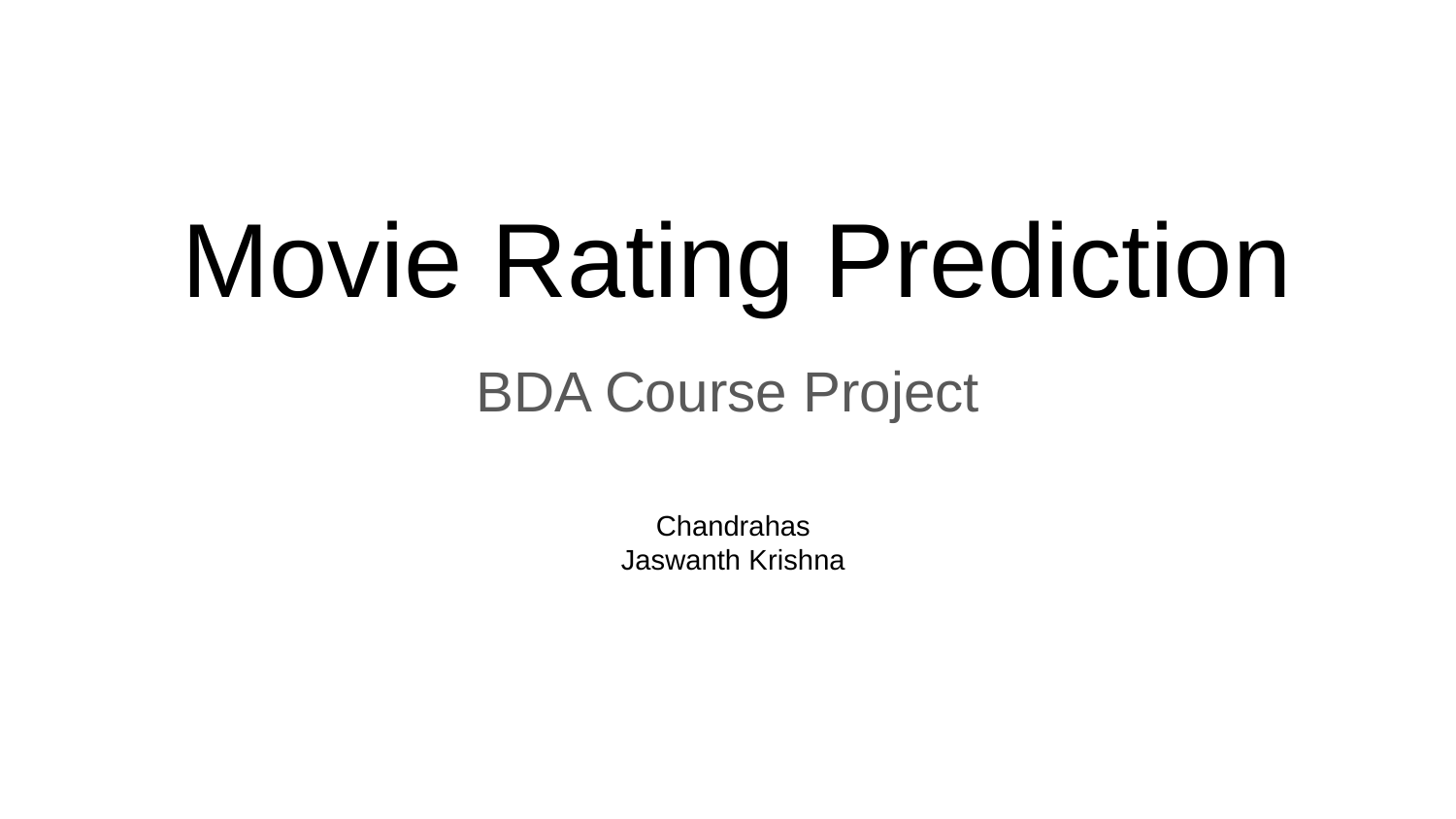

# Movie Rating Prediction
BDA Course Project
Chandrahas
Jaswanth Krishna